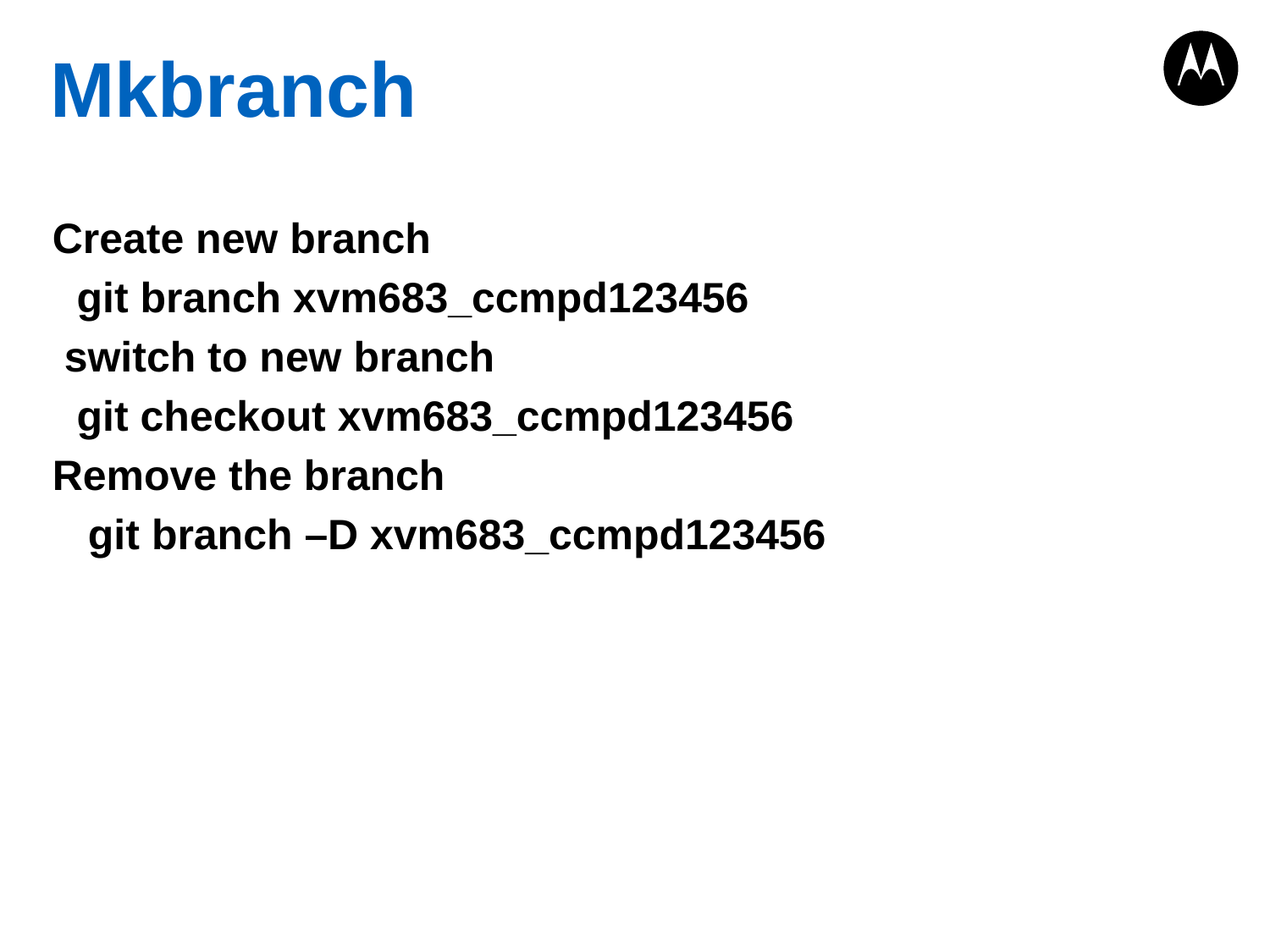

# Mkbranch
Create new branch
	git branch xvm683_ccmpd123456
 switch to new branch
	git checkout xvm683_ccmpd123456
Remove the branch
   git branch –D xvm683_ccmpd123456